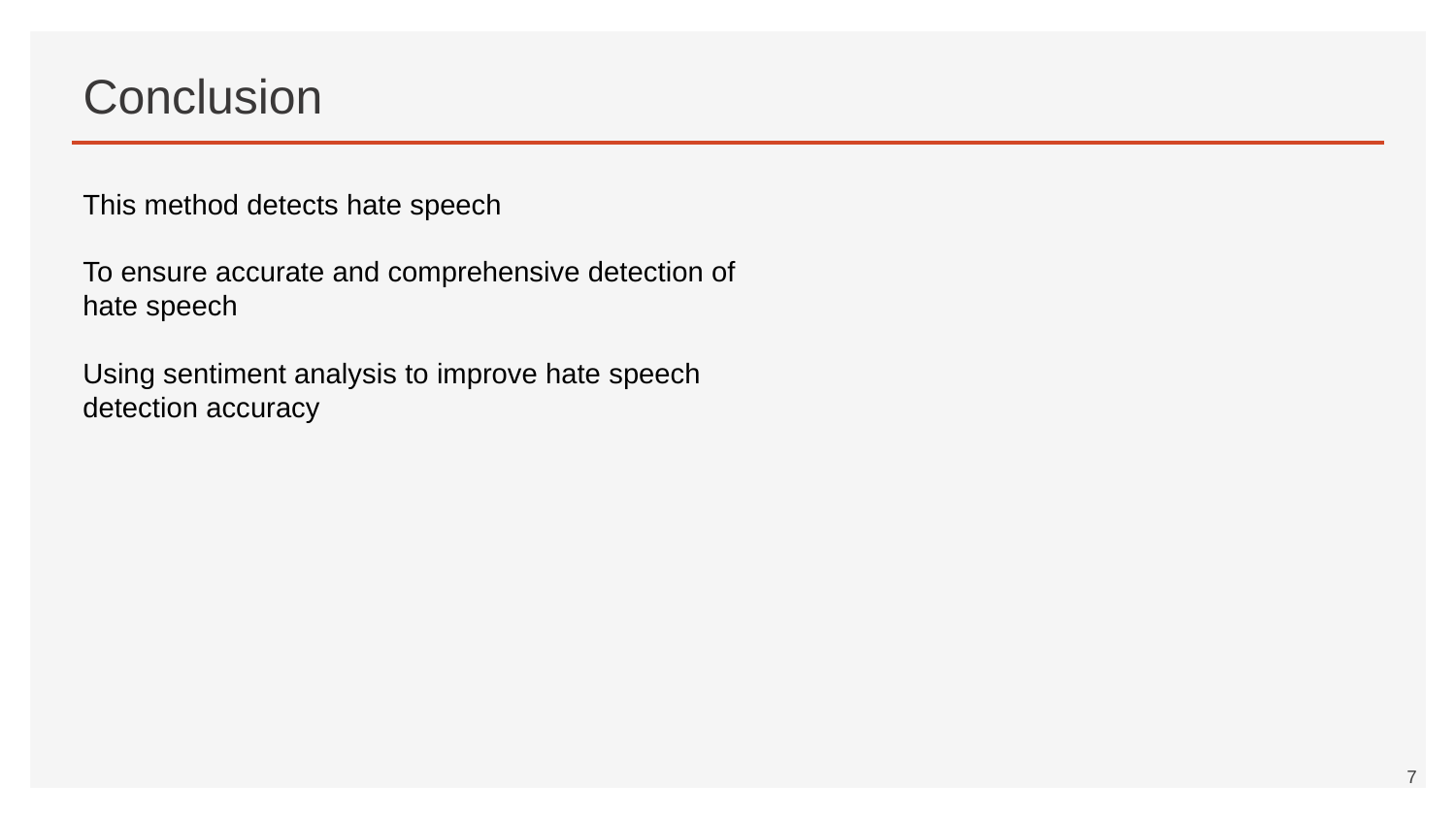

# Conclusion
This method detects hate speech

To ensure accurate and comprehensive detection of hate speech

Using sentiment analysis to improve hate speech detection accuracy
7